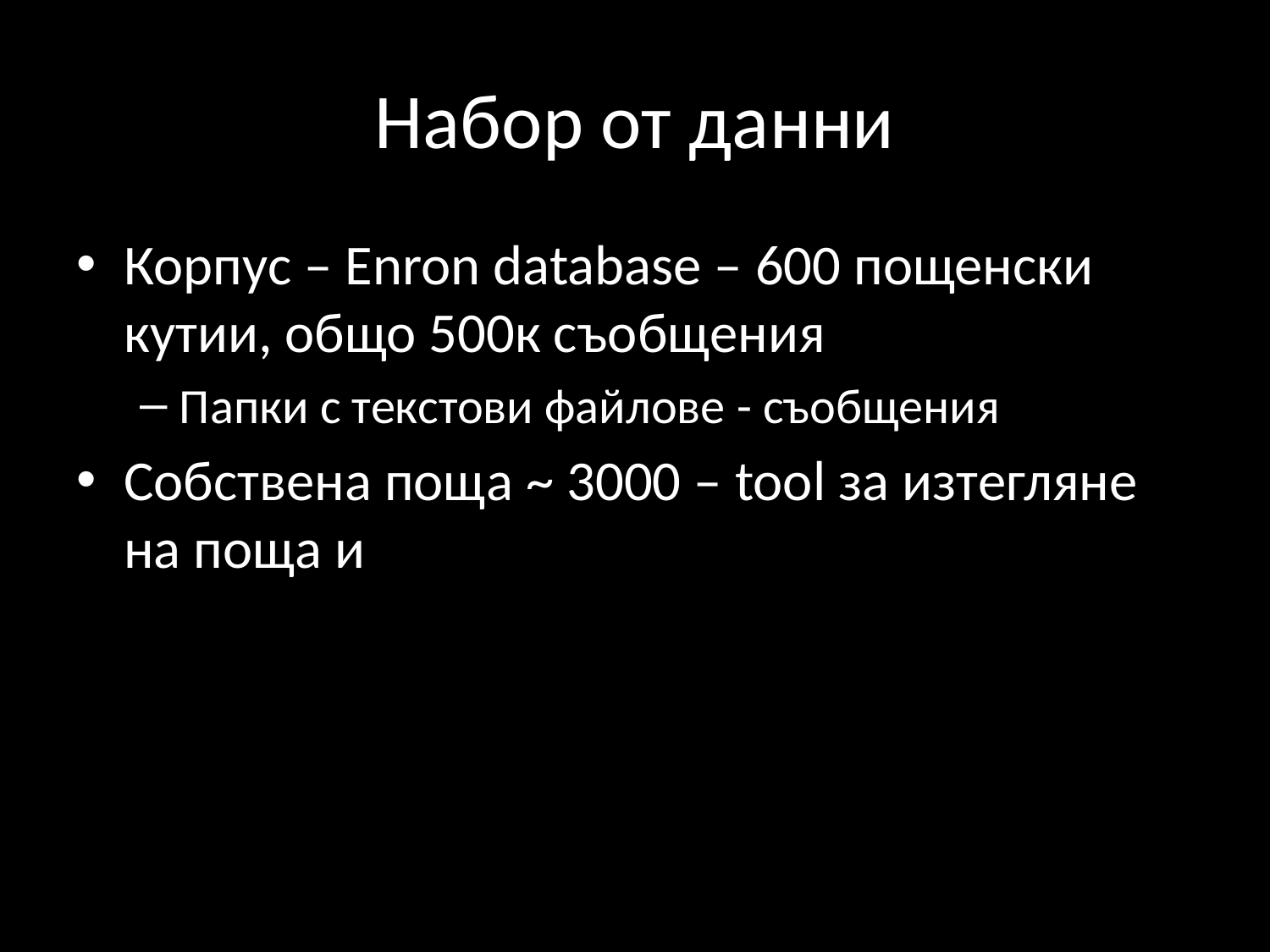

# Набор от данни
Корпус – Enron database – 600 пощенски кутии, общо 500к съобщения
Папки с текстови файлове - съобщения
Собствена поща ~ 3000 – tool за изтегляне на поща и